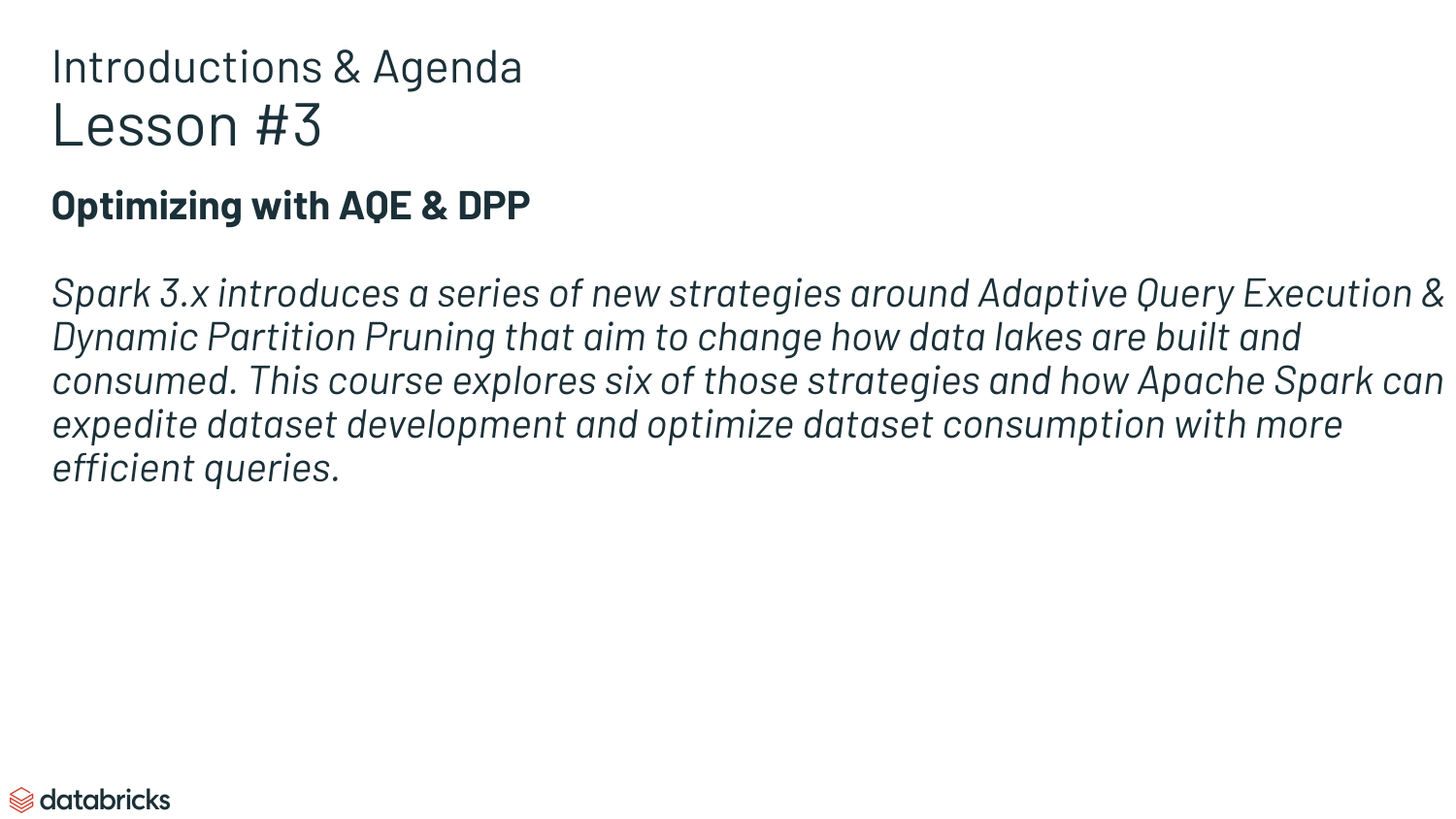

# Introductions & Agenda
Lesson #3
Optimizing with AQE & DPP

Spark 3.x introduces a series of new strategies around Adaptive Query Execution & Dynamic Partition Pruning that aim to change how data lakes are built and consumed. This course explores six of those strategies and how Apache Spark can expedite dataset development and optimize dataset consumption with more efficient queries.